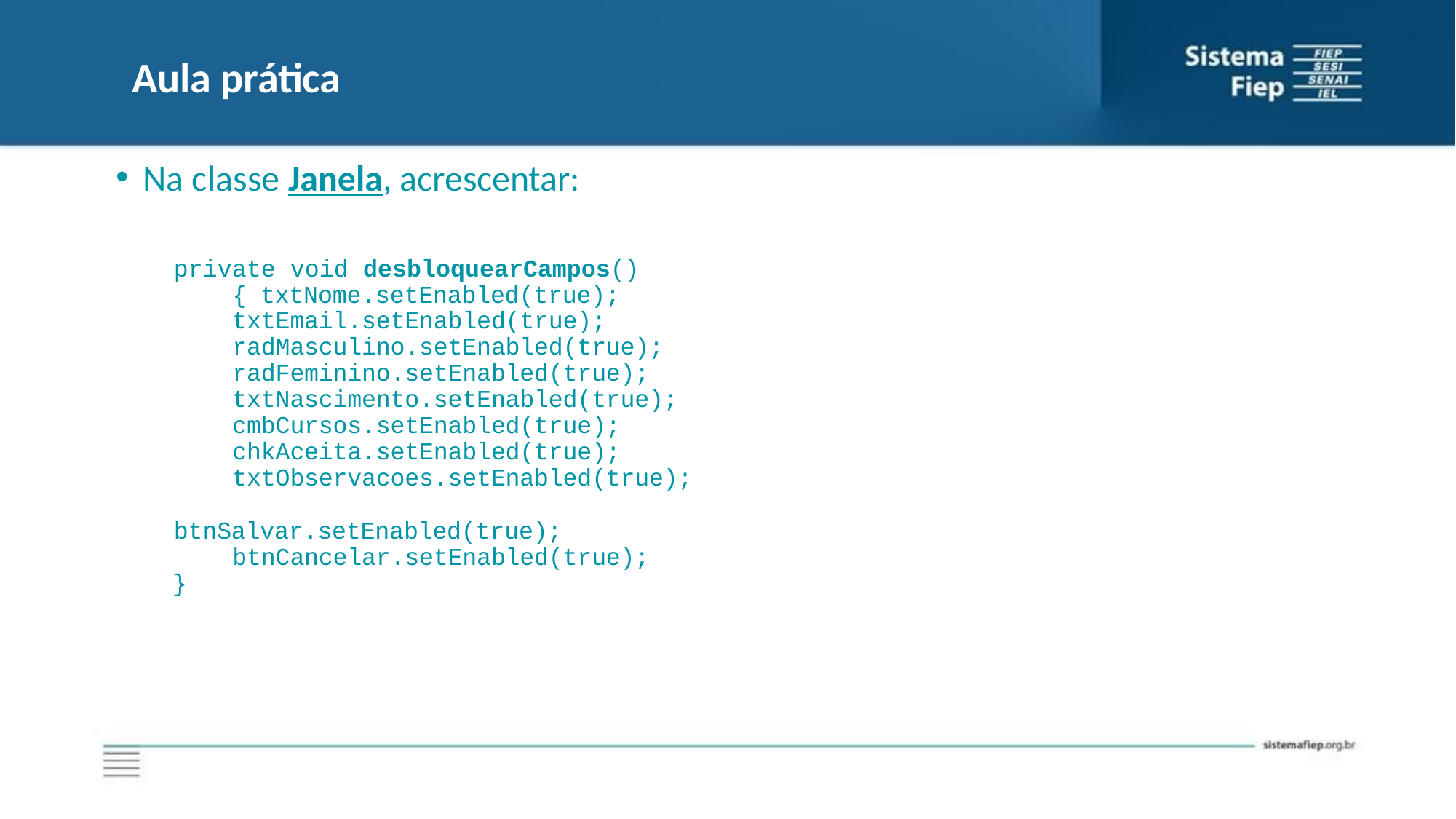

# Aula prática
Na classe Janela, acrescentar:
private void desbloquearCampos() { txtNome.setEnabled(true); txtEmail.setEnabled(true); radMasculino.setEnabled(true); radFeminino.setEnabled(true); txtNascimento.setEnabled(true); cmbCursos.setEnabled(true); chkAceita.setEnabled(true); txtObservacoes.setEnabled(true);
btnSalvar.setEnabled(true); btnCancelar.setEnabled(true);
}